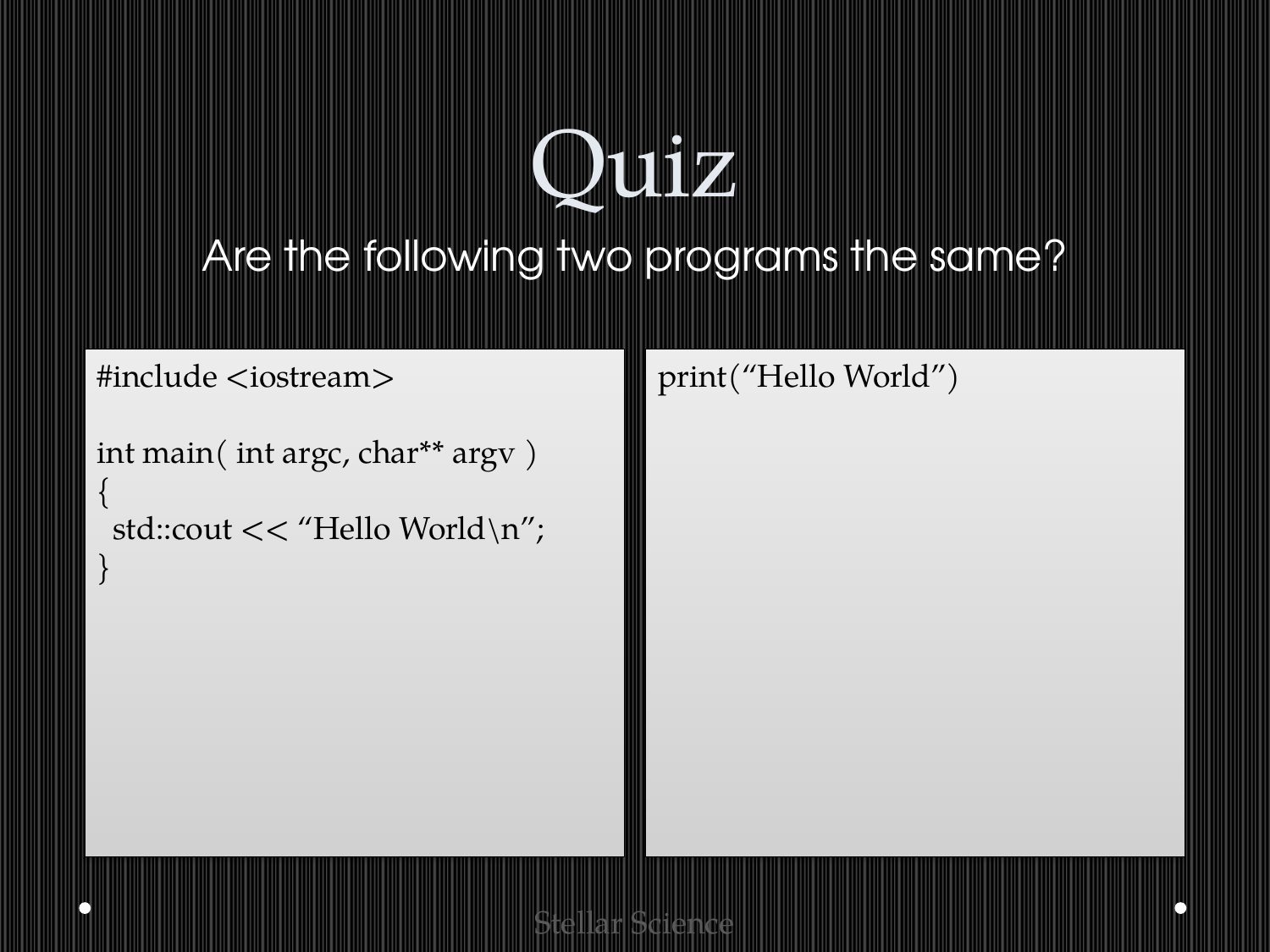

# Quiz
Are the following two programs the same?
#include <iostream>

int main( int argc, char** argv )
{
  std::cout << “Hello World\n”;
}
print(“Hello World”)
Stellar Science